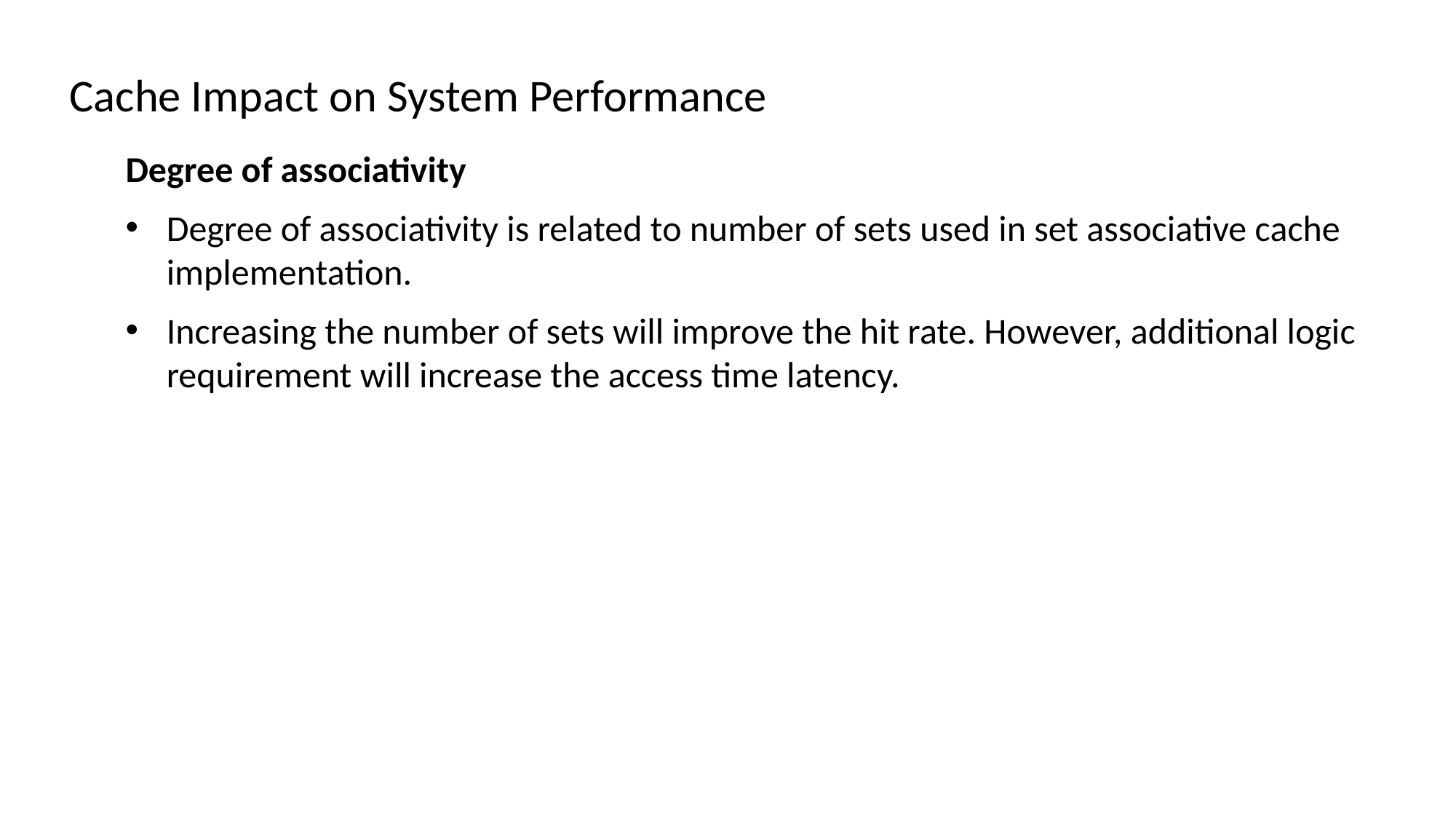

# Cache Impact on System Performance
Degree of associativity
Degree of associativity is related to number of sets used in set associative cache implementation.
Increasing the number of sets will improve the hit rate. However, additional logic requirement will increase the access time latency.